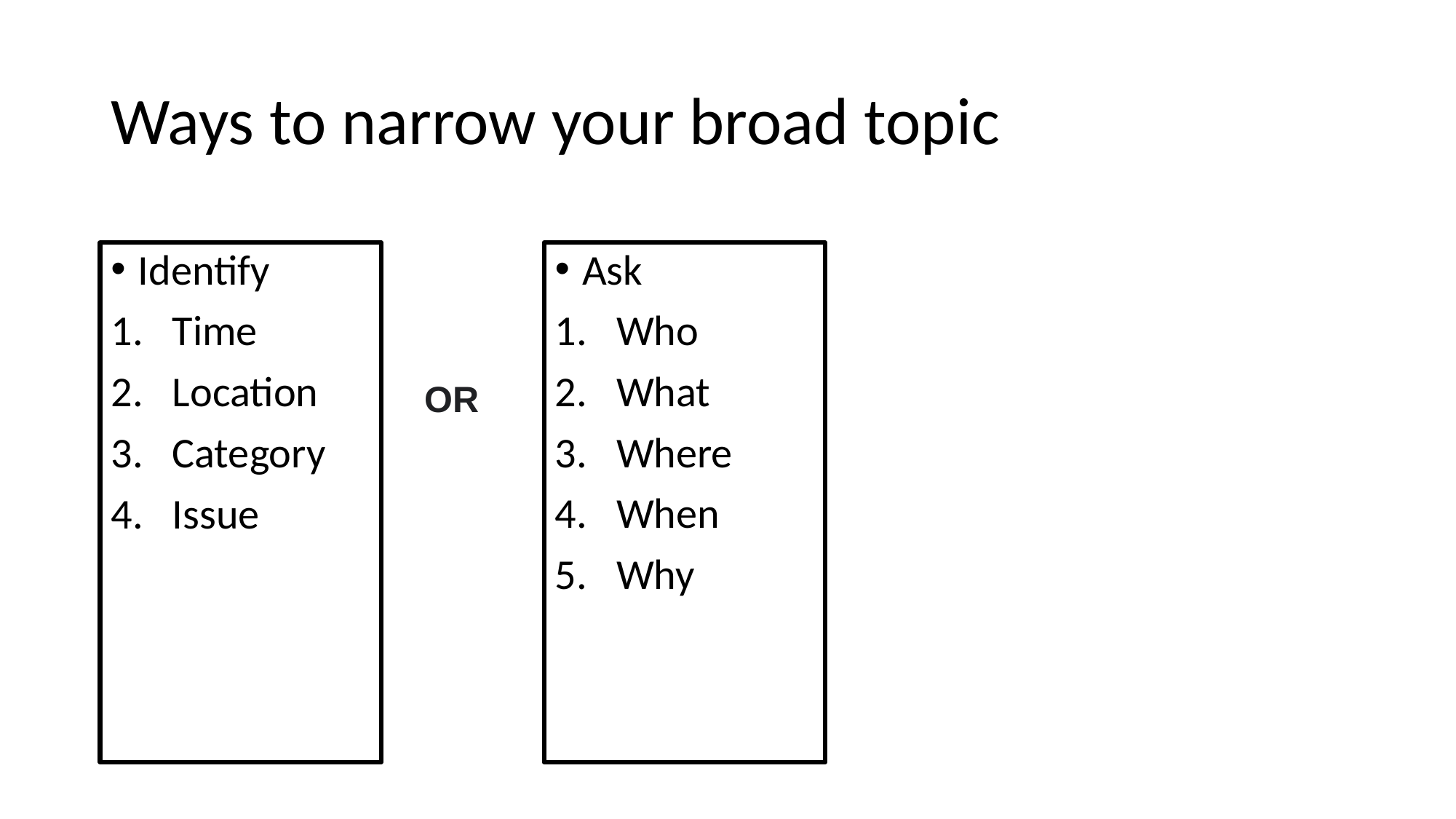

# Ways to narrow your broad topic
Identify
Time
Location
Category
Issue
Ask
Who
What
Where
When
Why
OR